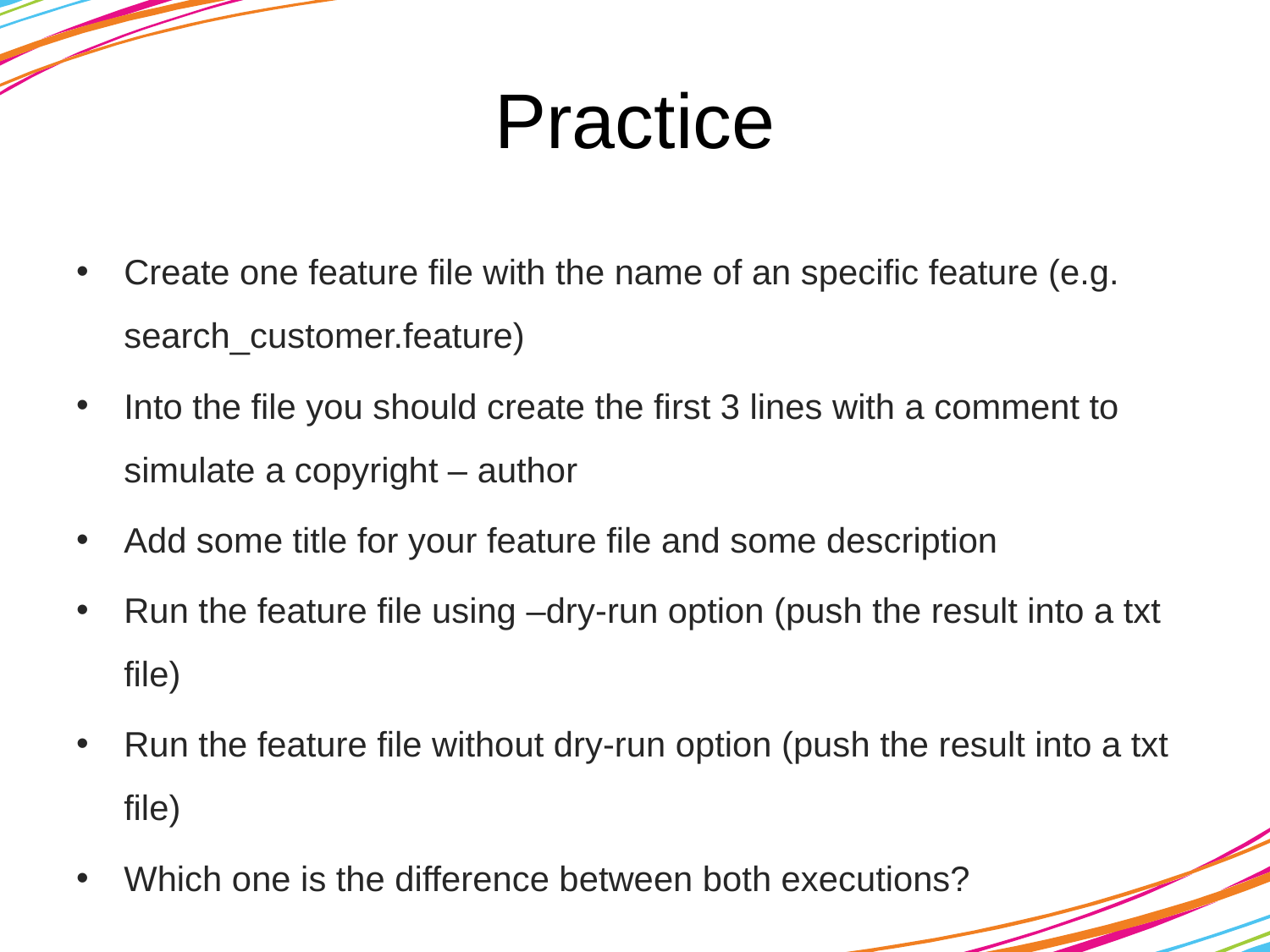

# Practice
Create one feature file with the name of an specific feature (e.g. search_customer.feature)
Into the file you should create the first 3 lines with a comment to simulate a copyright – author
Add some title for your feature file and some description
Run the feature file using –dry-run option (push the result into a txt file)
Run the feature file without dry-run option (push the result into a txt file)
Which one is the difference between both executions?